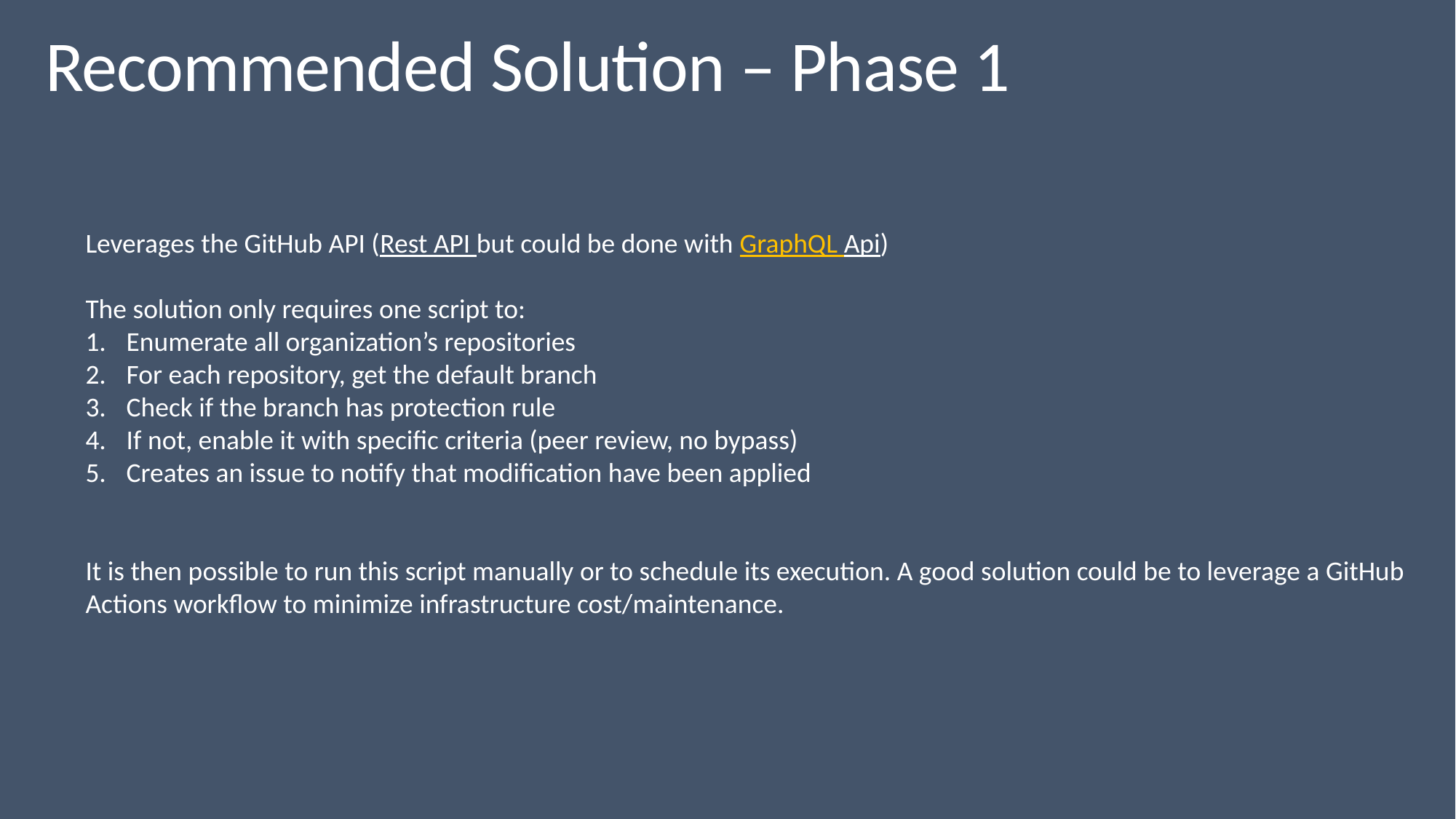

# Recommended Solution – Phase 1
Leverages the GitHub API (Rest API but could be done with GraphQL Api)

The solution only requires one script to:
Enumerate all organization’s repositories
For each repository, get the default branch
Check if the branch has protection rule
If not, enable it with specific criteria (peer review, no bypass)
Creates an issue to notify that modification have been applied

It is then possible to run this script manually or to schedule its execution. A good solution could be to leverage a GitHub
Actions workflow to minimize infrastructure cost/maintenance.